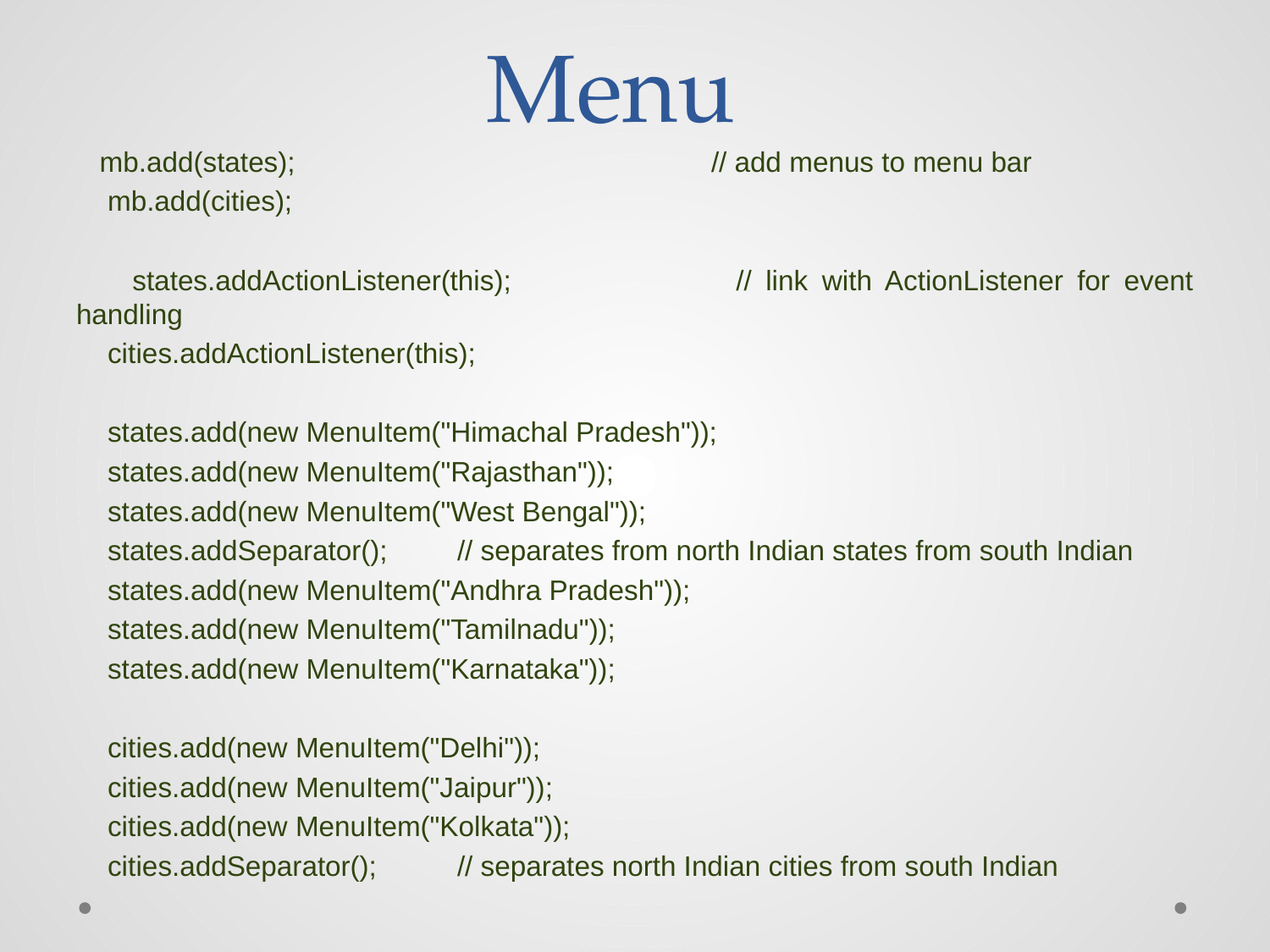

# Menu
   mb.add(states);				// add menus to menu bar
    mb.add(cities);

    states.addActionListener(this);		// link with ActionListener for event handling
    cities.addActionListener(this);

    states.add(new MenuItem("Himachal Pradesh"));
    states.add(new MenuItem("Rajasthan"));
    states.add(new MenuItem("West Bengal"));
    states.addSeparator();	// separates from north Indian states from south Indian
    states.add(new MenuItem("Andhra Pradesh"));
    states.add(new MenuItem("Tamilnadu"));
    states.add(new MenuItem("Karnataka"));

    cities.add(new MenuItem("Delhi"));
    cities.add(new MenuItem("Jaipur"));
    cities.add(new MenuItem("Kolkata"));
    cities.addSeparator();	// separates north Indian cities from south Indian